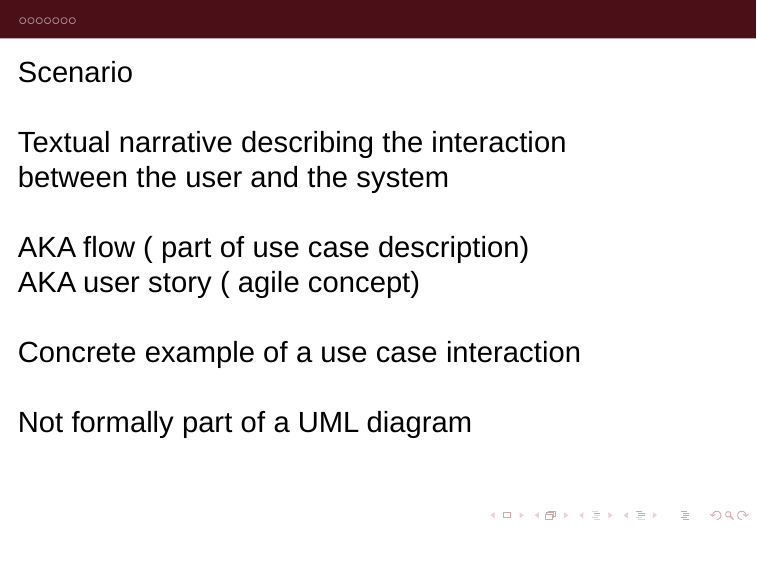

Scenario

Textual narrative describing the interaction between the user and the system

AKA flow ( part of use case description)
AKA user story ( agile concept)

Concrete example of a use case interaction

Not formally part of a UML diagram